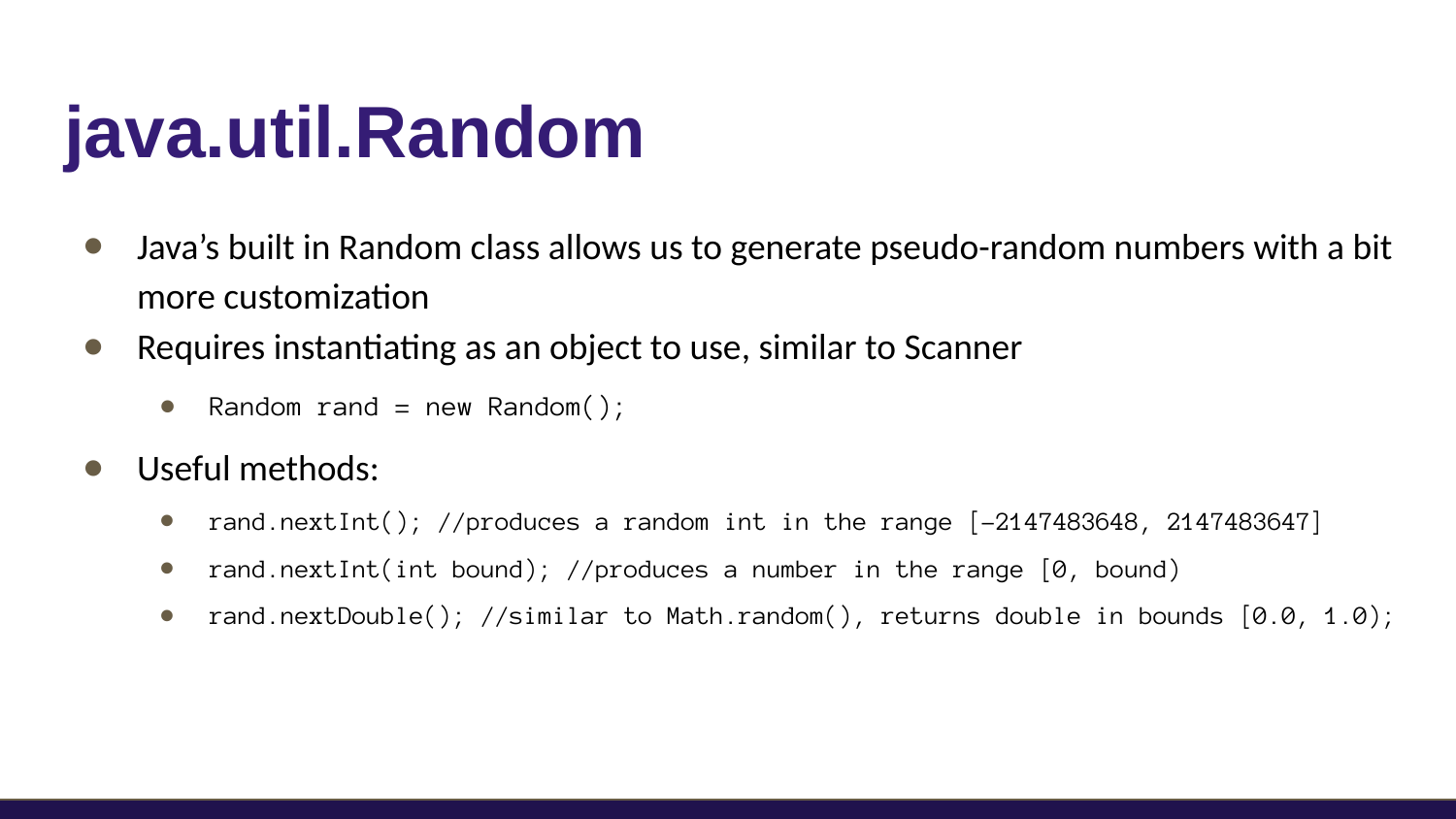

# java.util.Random
Java’s built in Random class allows us to generate pseudo-random numbers with a bit more customization
Requires instantiating as an object to use, similar to Scanner
Random rand = new Random();
Useful methods:
rand.nextInt(); //produces a random int in the range [−2147483648, 2147483647]
rand.nextInt(int bound); //produces a number in the range [0, bound)
rand.nextDouble(); //similar to Math.random(), returns double in bounds [0.0, 1.0);